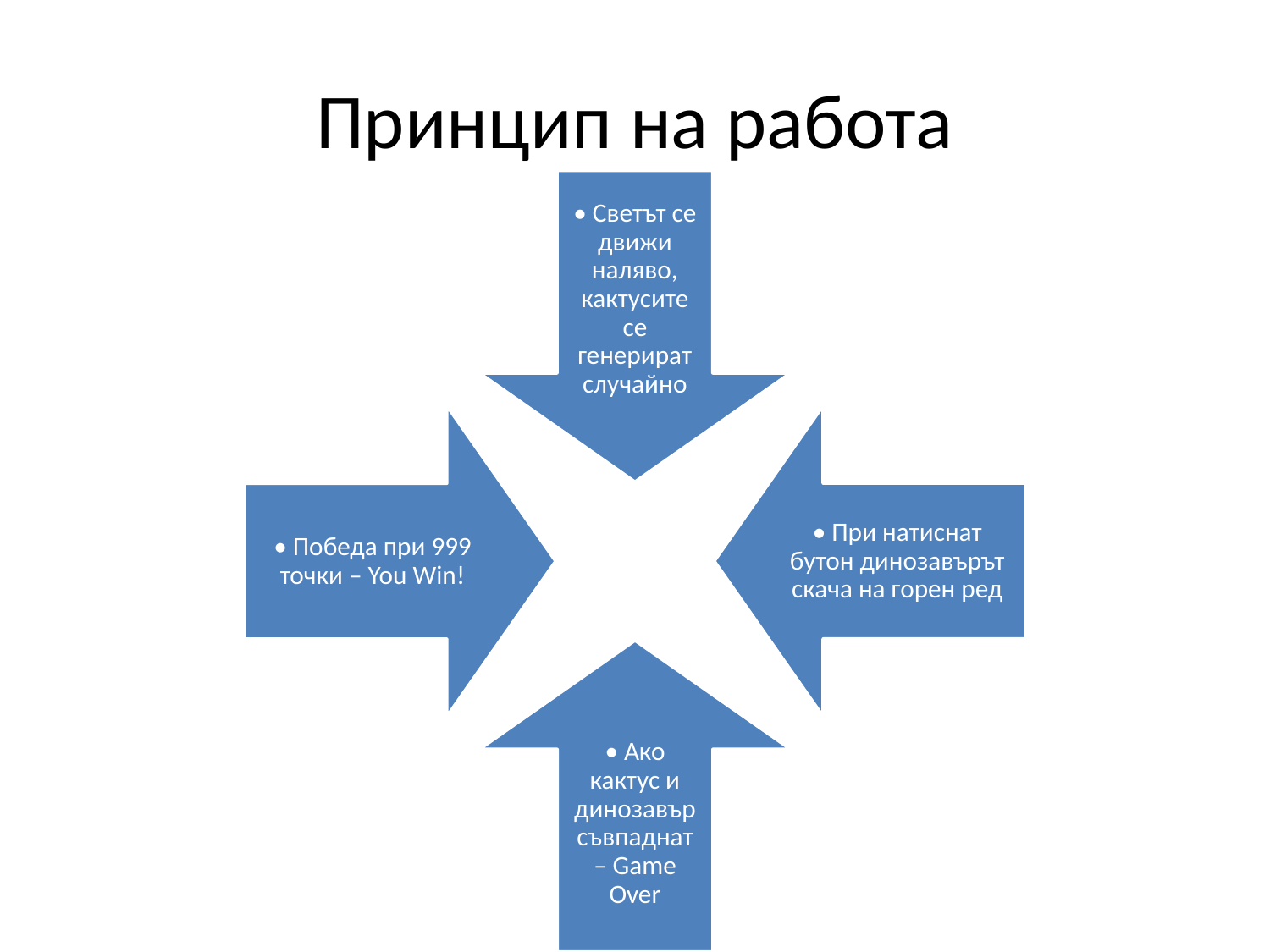

# Принцип на работа
• Светът се движи наляво, кактусите се генерират случайно
• При натиснат бутон динозавърът скача на горен ред
• Ако кактус и динозавър съвпаднат – Game Over
• Победа при 999 точки – You Win!